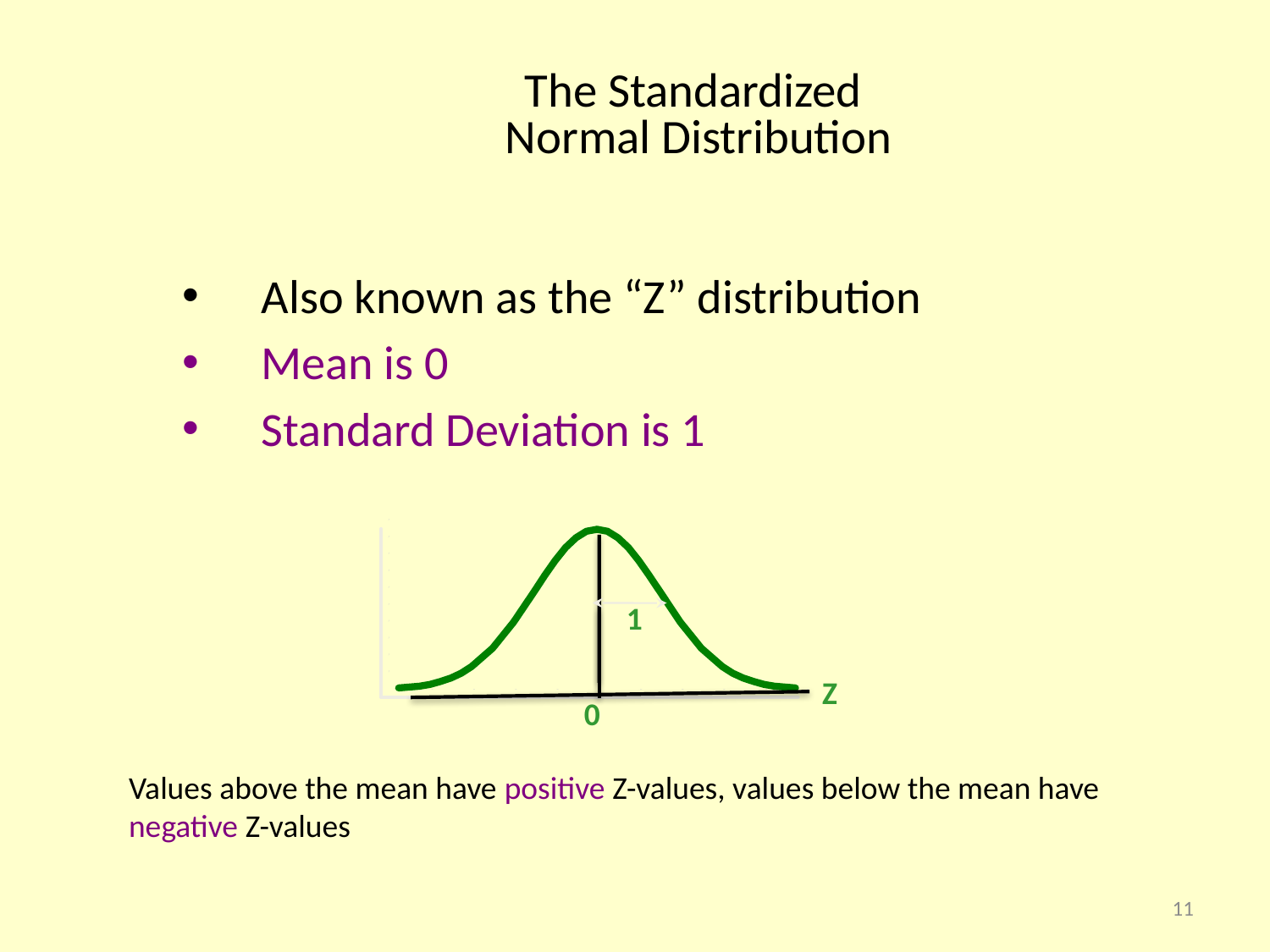

The Standardized
 Normal Distribution
Also known as the “Z” distribution
Mean is 0
Standard Deviation is 1

1

Z

0

Values above the mean have positive Z-values, values below the mean have negative Z-values
11